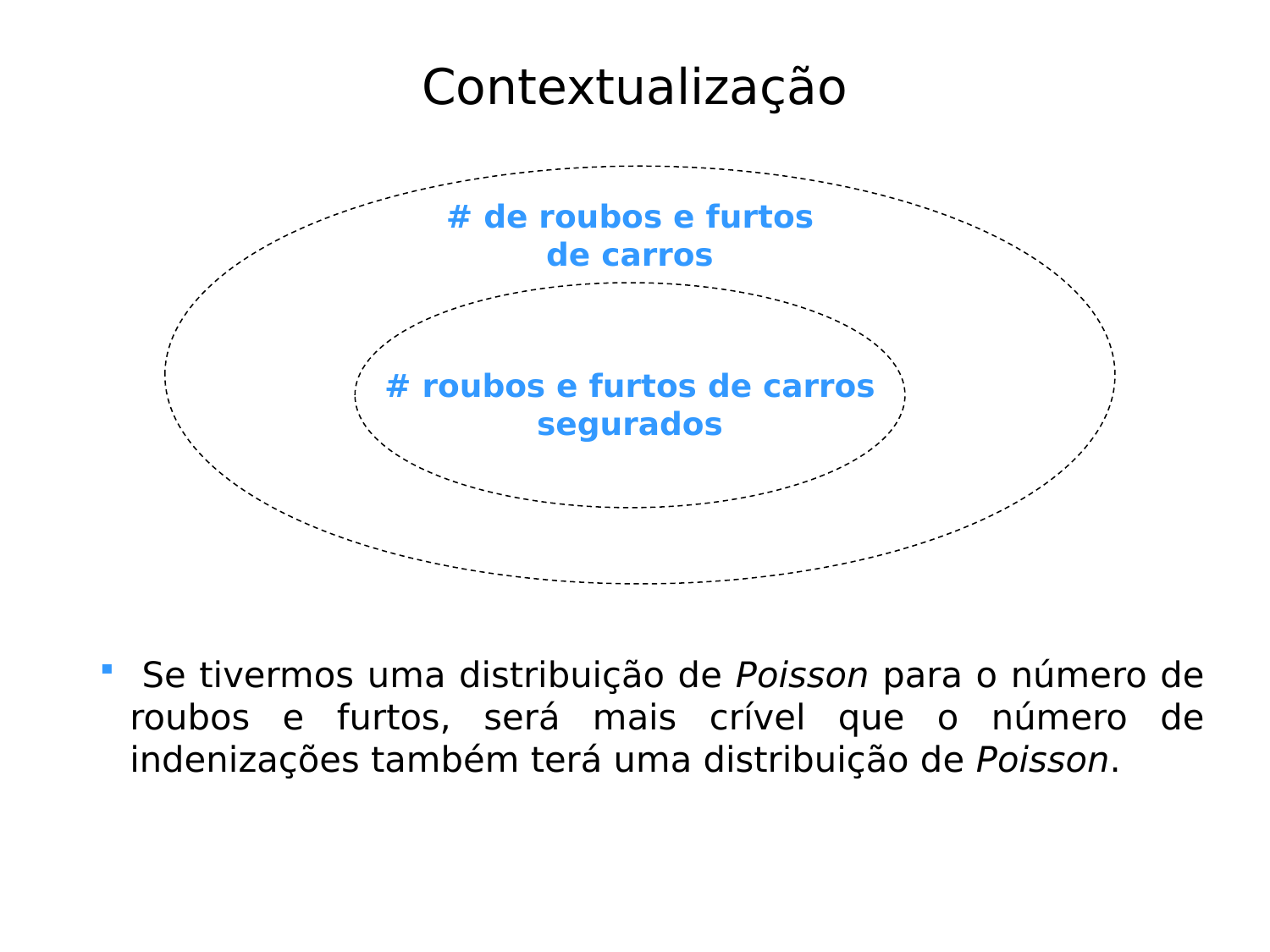

# Contextualização

# de roubos e furtos de carros

# roubos e furtos de carros segurados
 Se tivermos uma distribuição de Poisson para o número de roubos e furtos, será mais crível que o número de indenizações também terá uma distribuição de Poisson.